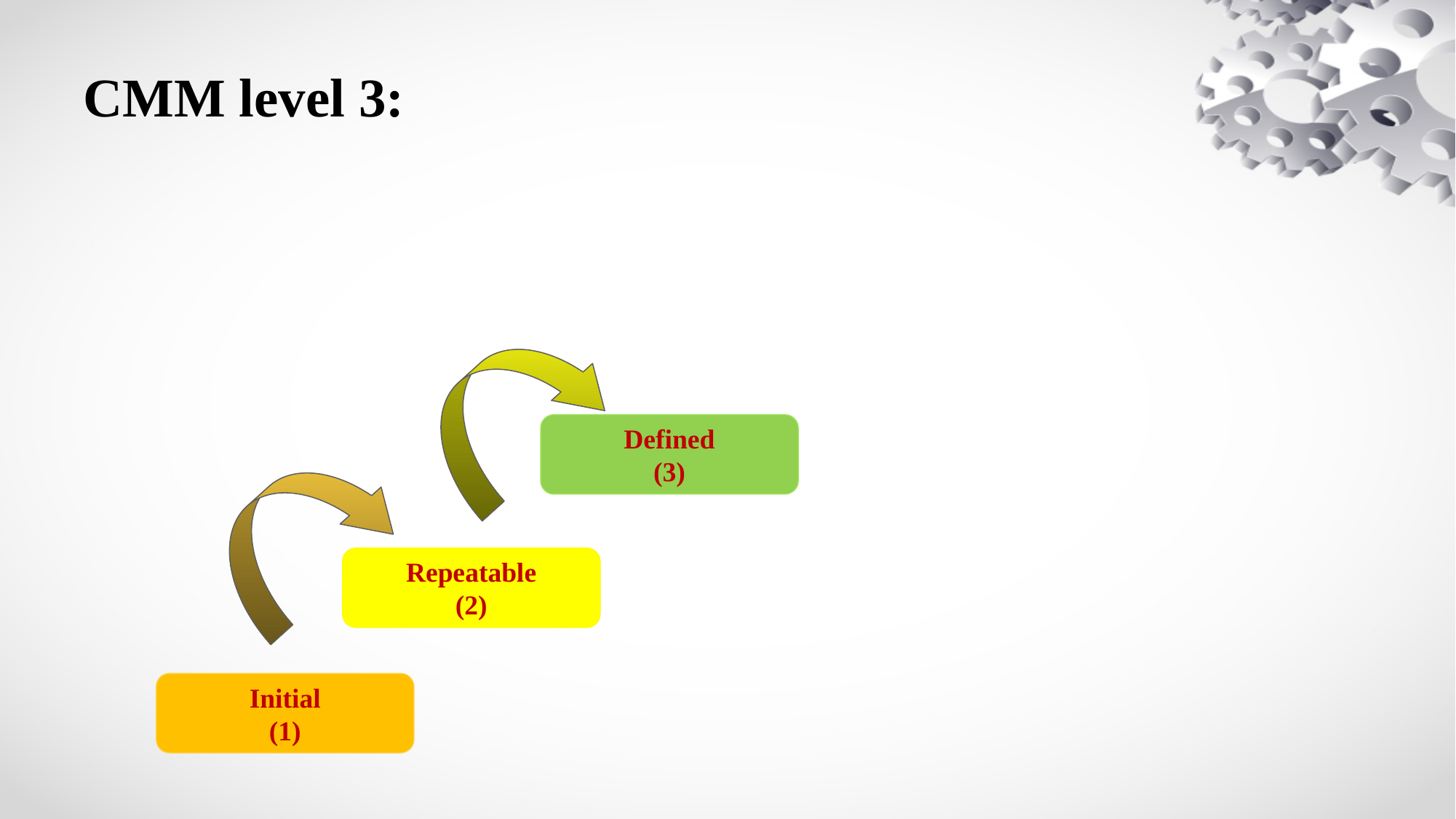

CMM level 3:

Defined
(3)

Repeatable
(2)
Initial
(1)